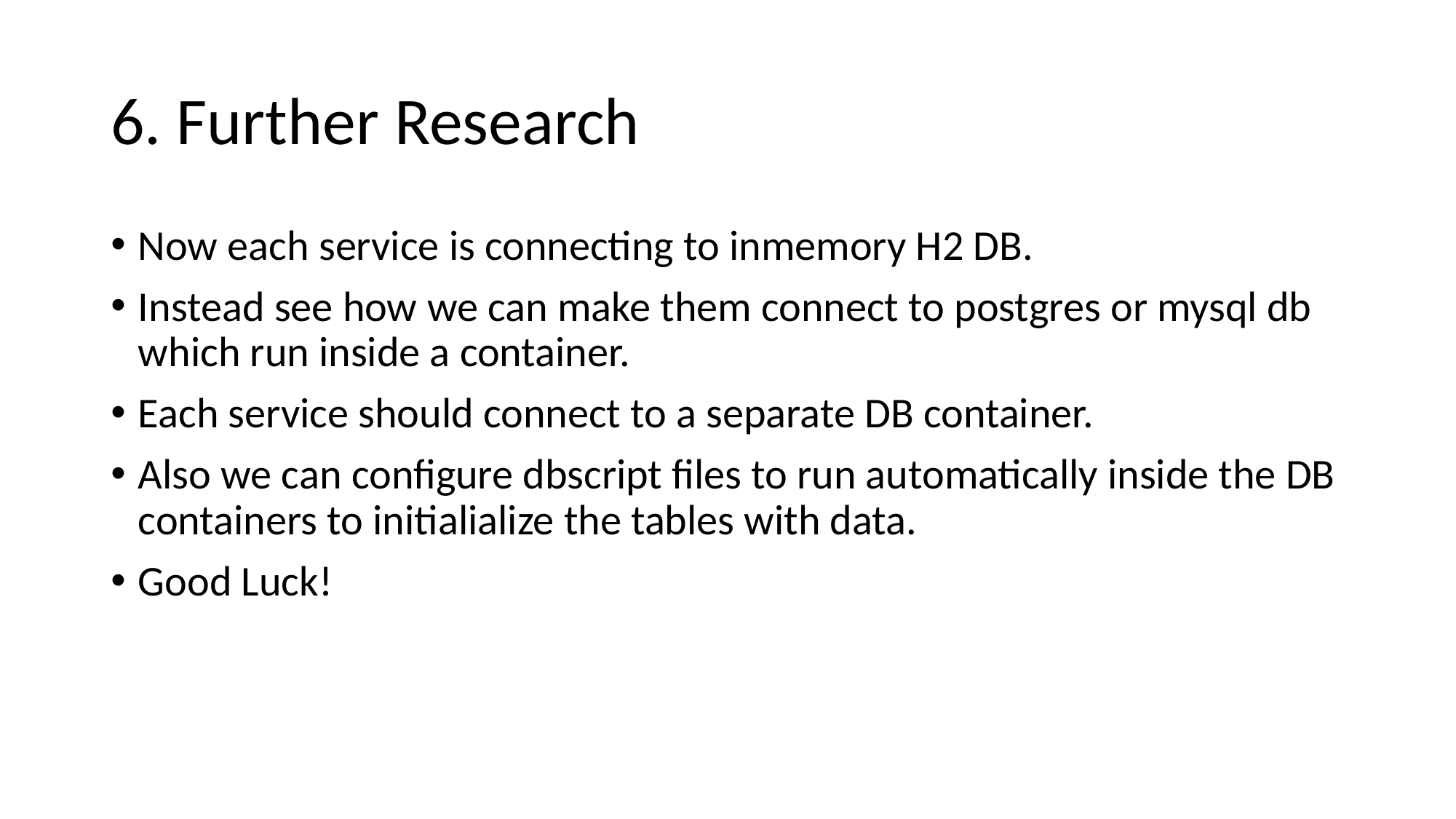

# 6. Further Research
Now each service is connecting to inmemory H2 DB.
Instead see how we can make them connect to postgres or mysql db which run inside a container.
Each service should connect to a separate DB container.
Also we can configure dbscript files to run automatically inside the DB containers to initialialize the tables with data.
Good Luck!